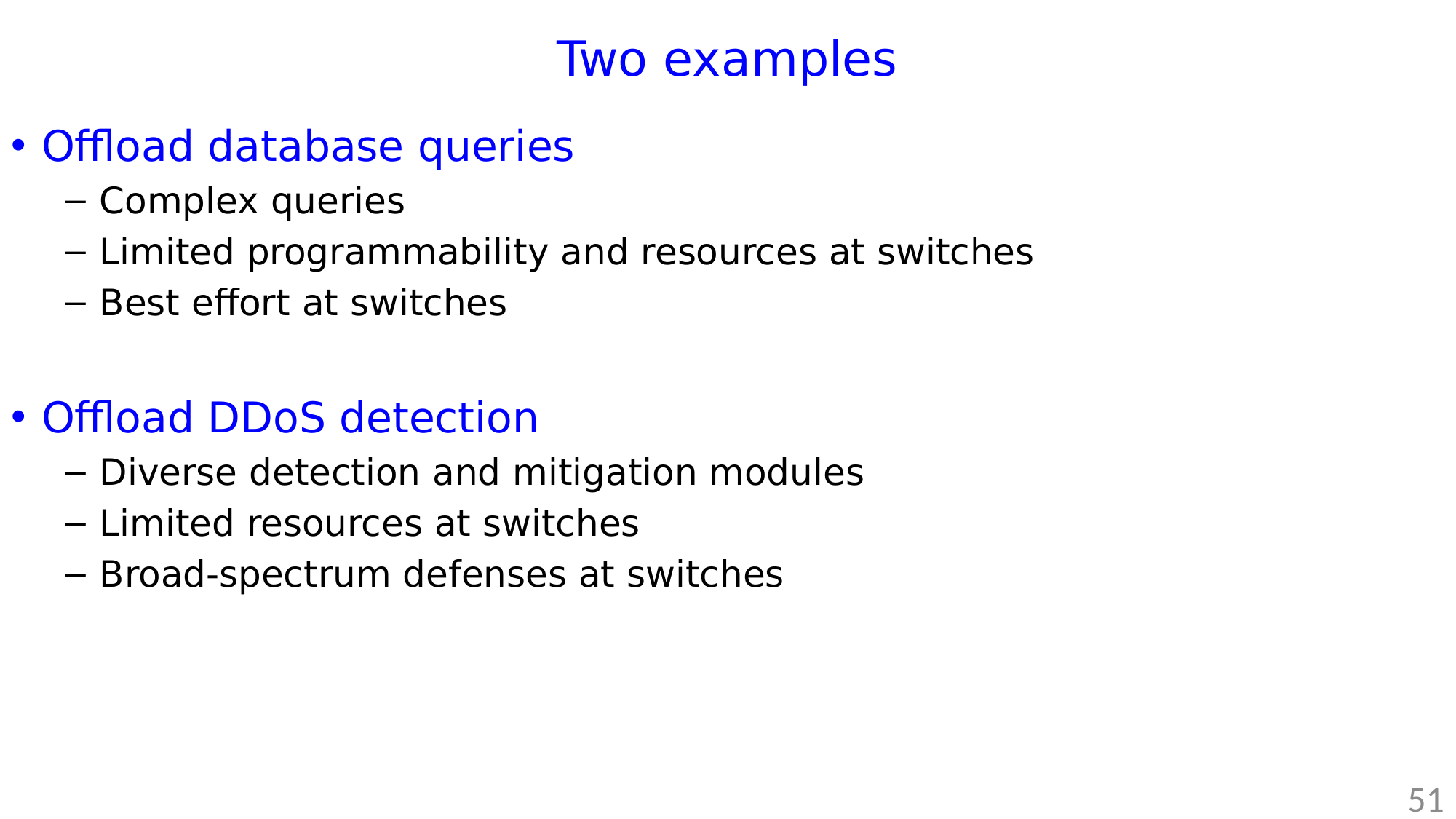

# Two examples
Offload database queries
Complex queries
Limited programmability and resources at switches
Best effort at switches

Offload DDoS detection
Diverse detection and mitigation modules
Limited resources at switches
Broad-spectrum defenses at switches
51